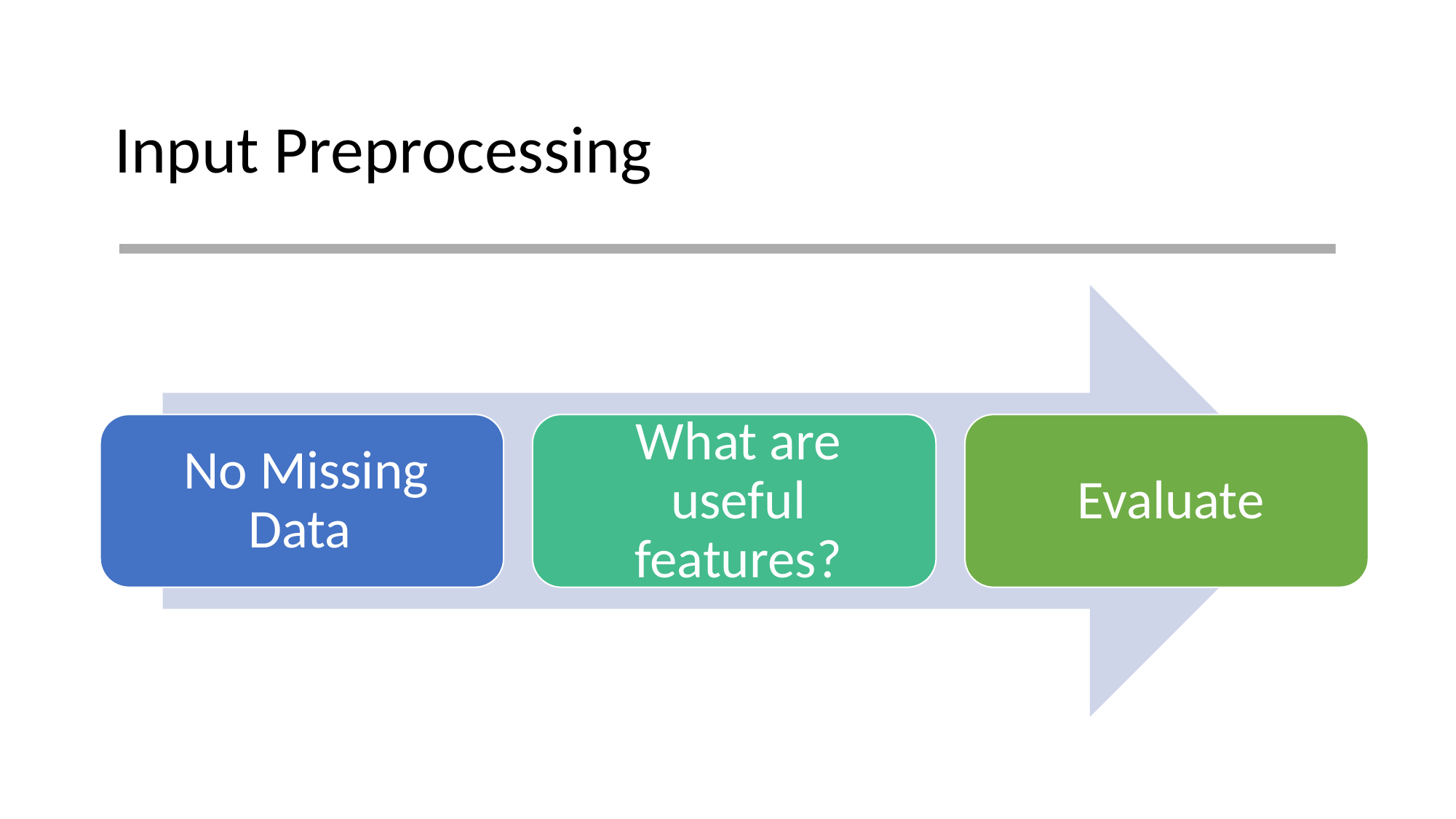

# Input Preprocessing

No Missing Data
What are useful features?
Evaluate